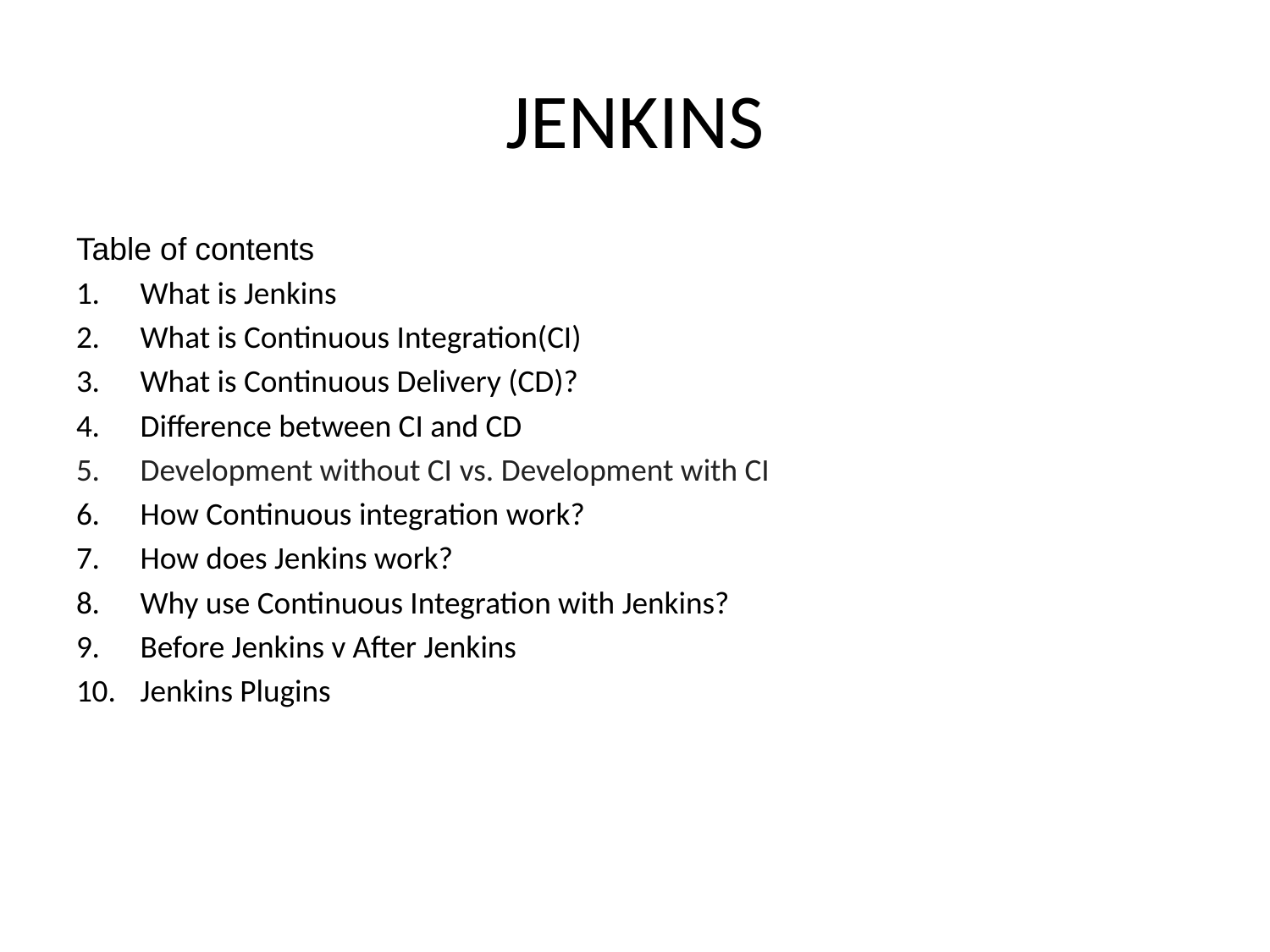

# JENKINS
Table of contents
What is Jenkins
What is Continuous Integration(CI)
What is Continuous Delivery (CD)?
Difference between CI and CD
Development without CI vs. Development with CI
How Continuous integration work?
How does Jenkins work?
Why use Continuous Integration with Jenkins?
Before Jenkins v After Jenkins
Jenkins Plugins